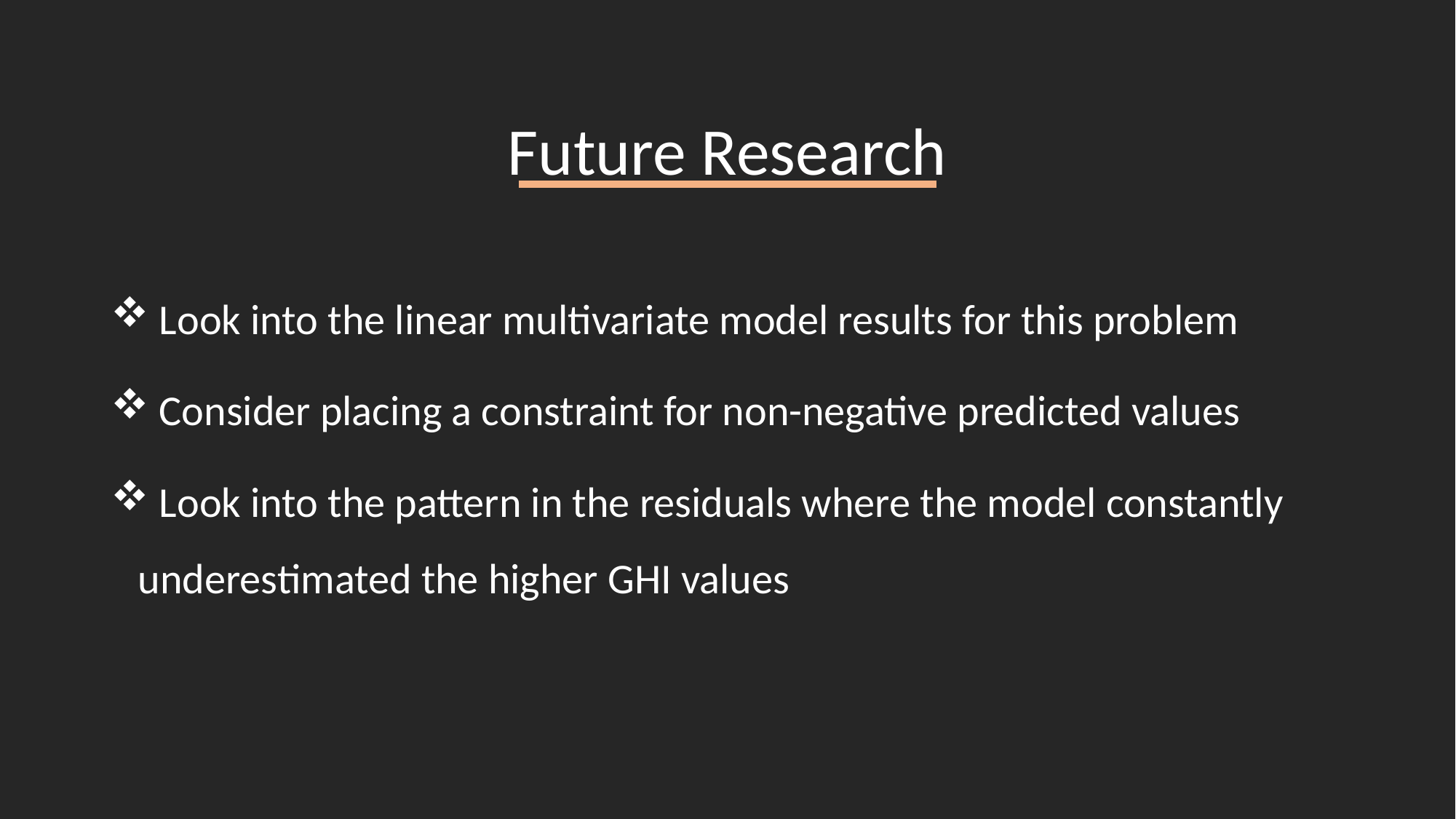

Future Research

 Look into the linear multivariate model results for this problem
 Consider placing a constraint for non-negative predicted values
 Look into the pattern in the residuals where the model constantly underestimated the higher GHI values